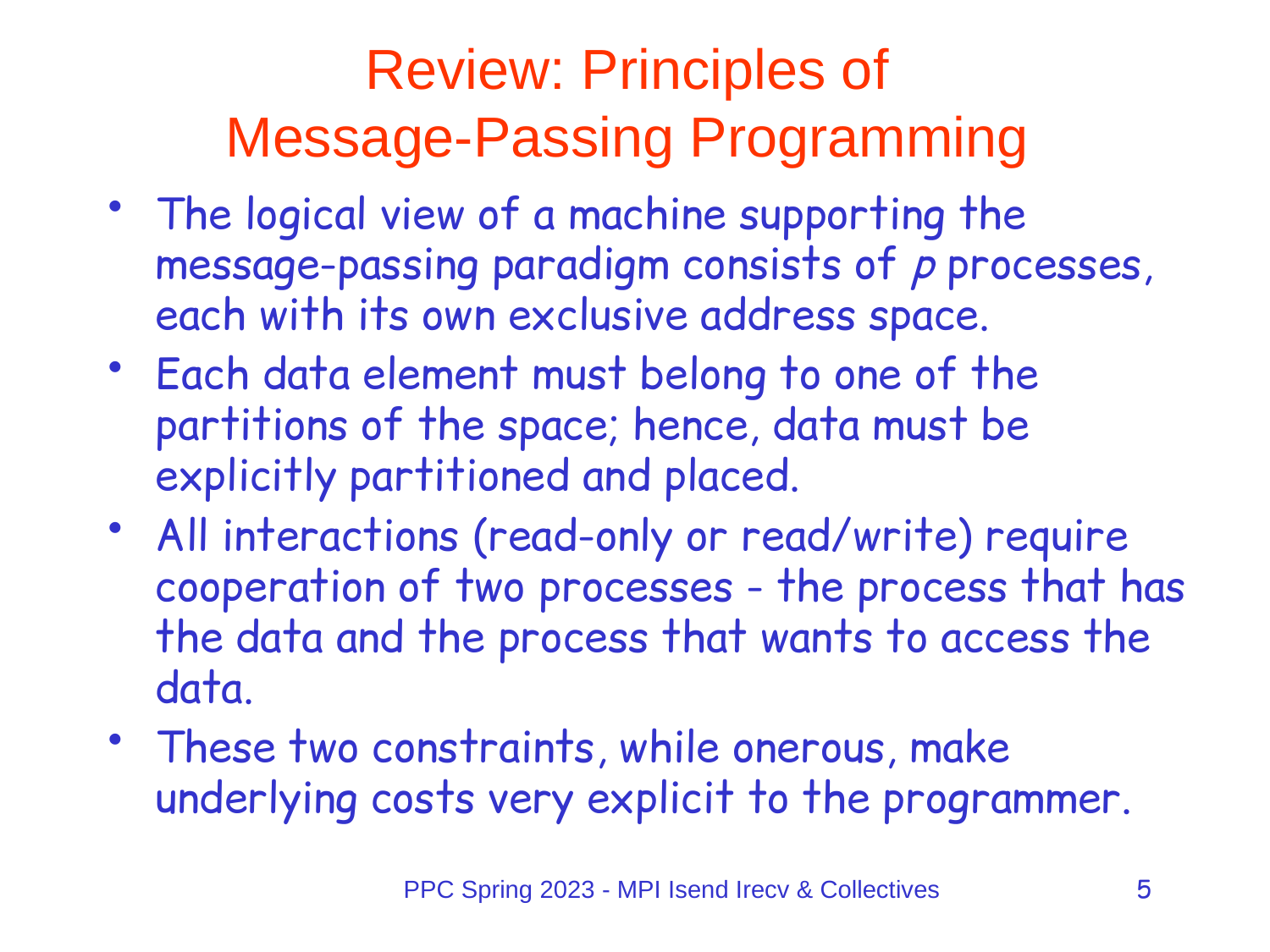

# Review: Principles of Message-Passing Programming
The logical view of a machine supporting the message-passing paradigm consists of p processes, each with its own exclusive address space.
Each data element must belong to one of the partitions of the space; hence, data must be explicitly partitioned and placed.
All interactions (read-only or read/write) require cooperation of two processes - the process that has the data and the process that wants to access the data.
These two constraints, while onerous, make underlying costs very explicit to the programmer.

PPC Spring 2023 - MPI Isend Irecv & Collectives
5